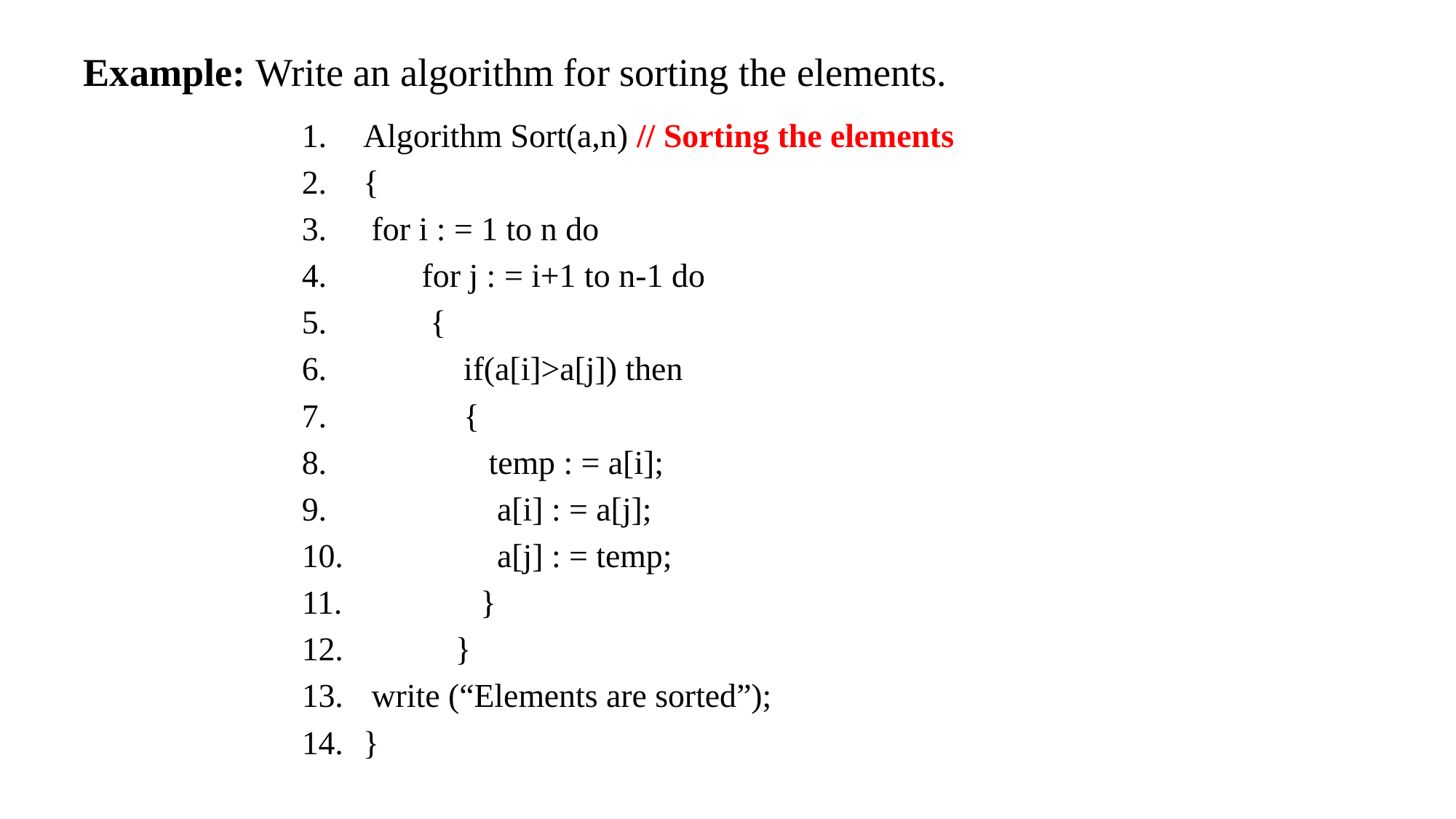

# Example: Write an algorithm for sorting the elements.
Algorithm Sort(a,n) // Sorting the elements
{
 for i : = 1 to n do
       for j : = i+1 to n-1 do
        {
            if(a[i]>a[j]) then
            {
               temp : = a[i];
                a[i] : = a[j];
                a[j] : = temp;
              }
           }
 write (“Elements are sorted”);
}